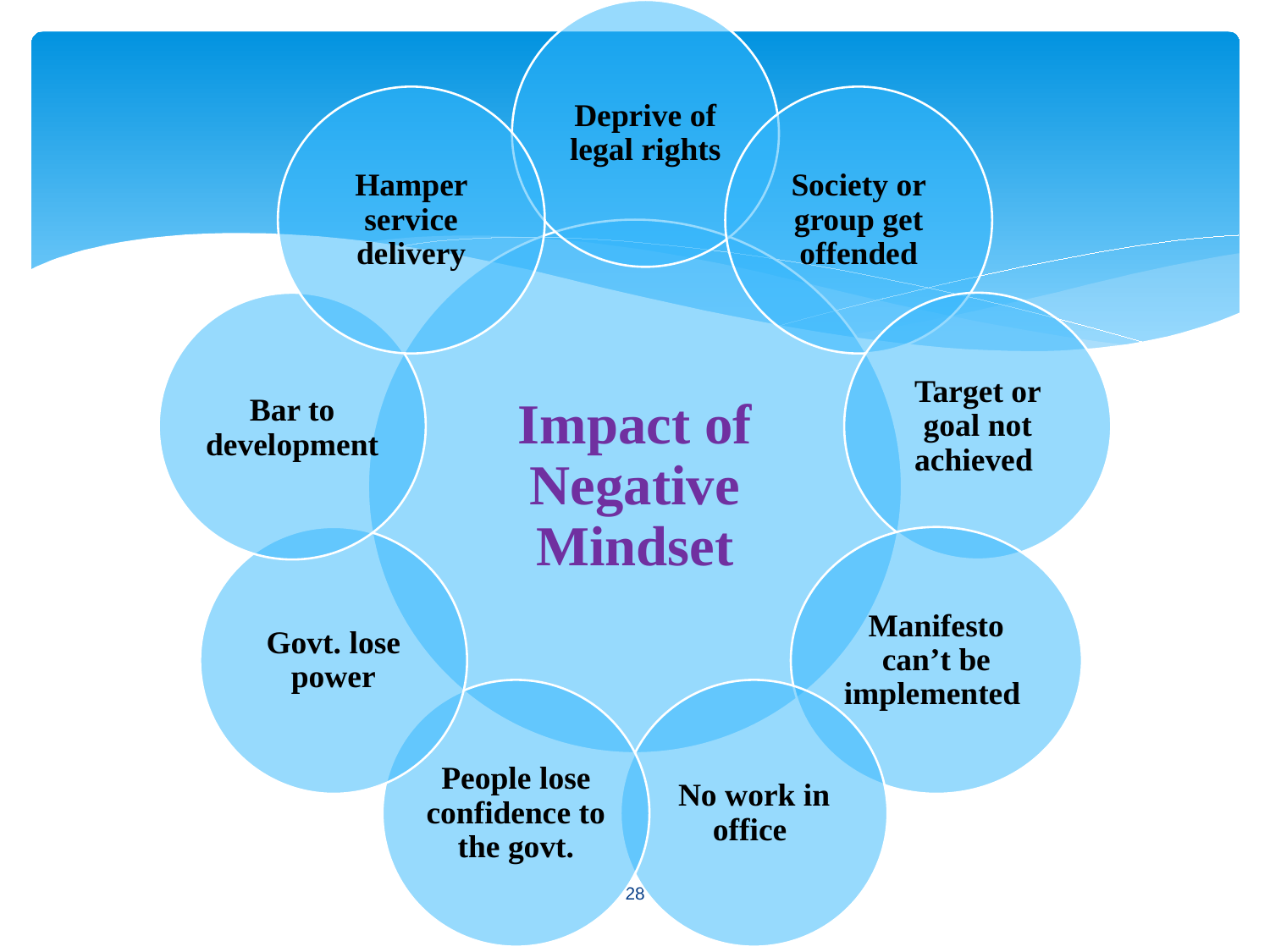

Impact of Negative Mindset
Deprive of legal rights
Society or group get offended
Target or goal not achieved
Manifesto can’t be implemented
No work in office
People lose confidence to the govt.
Govt. lose power

Bar to development

Hamper service delivery
28